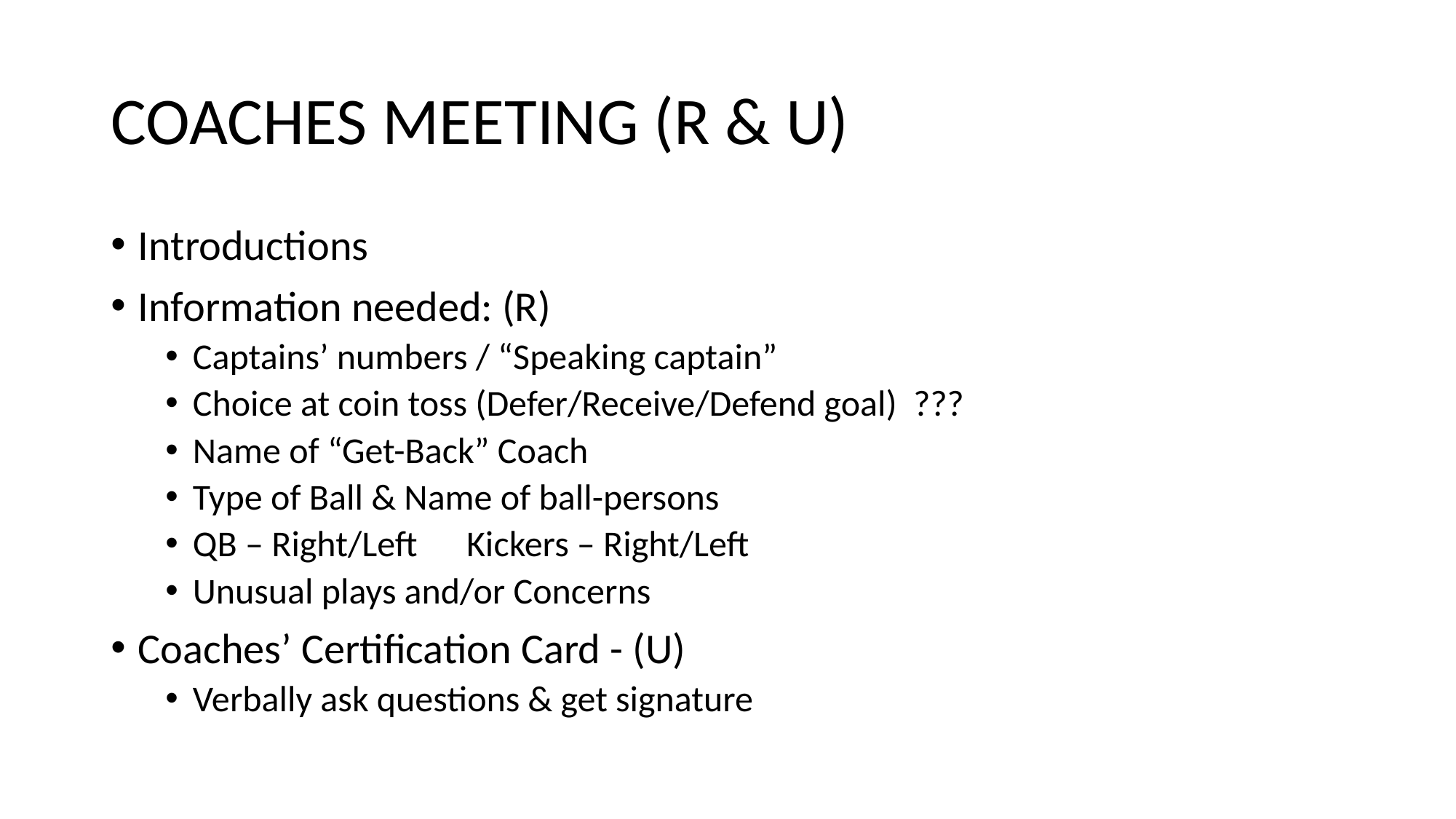

# Coaches Meeting (R & U)
Introductions
Information needed: (R)
Captains’ numbers / “Speaking captain”
Choice at coin toss (Defer/Receive/Defend goal)  ???
Name of “Get-Back” Coach
Type of Ball & Name of ball-persons
QB – Right/Left      Kickers – Right/Left
Unusual plays and/or Concerns
Coaches’ Certification Card - (U)
Verbally ask questions & get signature